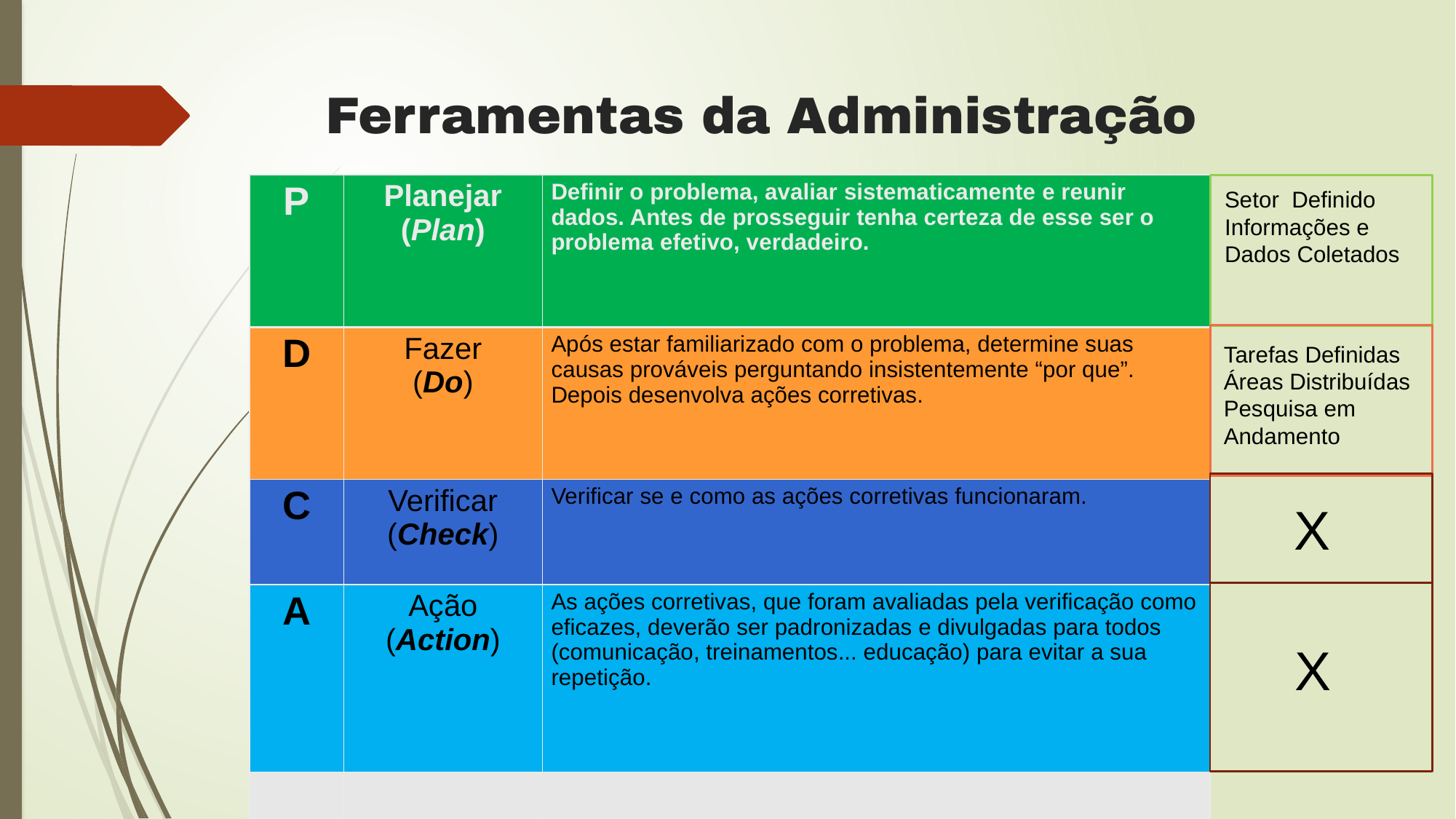

Ferramentas da Administração
| P​ | Planejar (Plan)​ | Definir o problema, avaliar sistematicamente e reunir dados. Antes de prosseguir tenha certeza de esse ser o problema efetivo, verdadeiro.​ |
| --- | --- | --- |
| D​ | Fazer​ (Do)​ | Após estar familiarizado com o problema, determine suas causas prováveis perguntando insistentemente “por que”. Depois desenvolva ações corretivas.​ |
| C​ | Verificar​ (Check)​ | Verificar se e como as ações corretivas funcionaram.​ |
| A​ | Ação​ (Action)​ | As ações corretivas, que foram avaliadas pela verificação como eficazes, deverão ser padronizadas e divulgadas para todos (comunicação, treinamentos... educação) para evitar a sua repetição.​ |
| ​ | ​ | ​ |

Setor  Definido
Informações e
Dados Coletados

Tarefas Definidas
Áreas Distribuídas
Pesquisa em Andamento

X

X